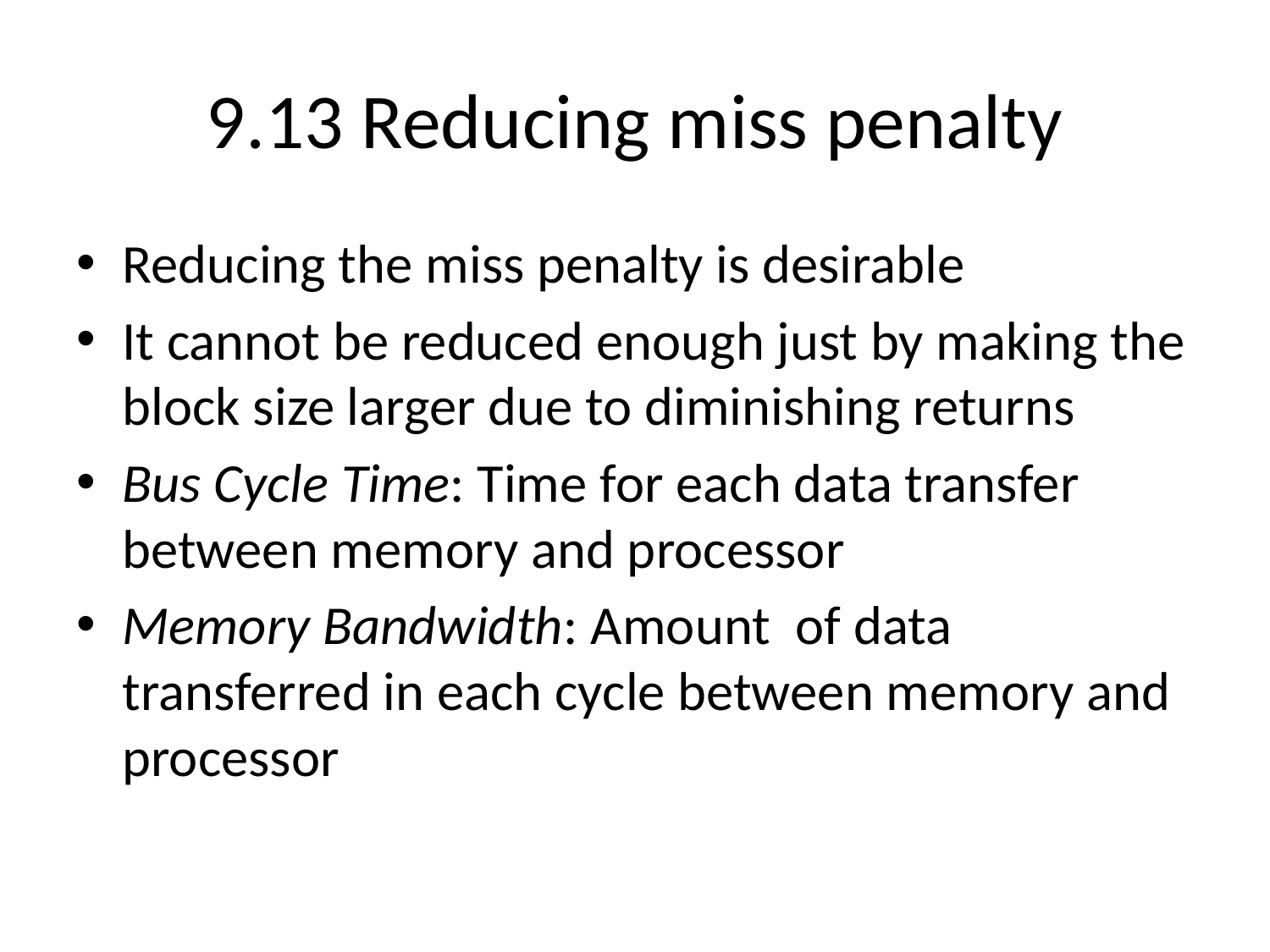

# 9.13 Reducing miss penalty
Reducing the miss penalty is desirable
It cannot be reduced enough just by making the block size larger due to diminishing returns
Bus Cycle Time: Time for each data transfer between memory and processor
Memory Bandwidth: Amount  of data transferred in each cycle between memory and processor